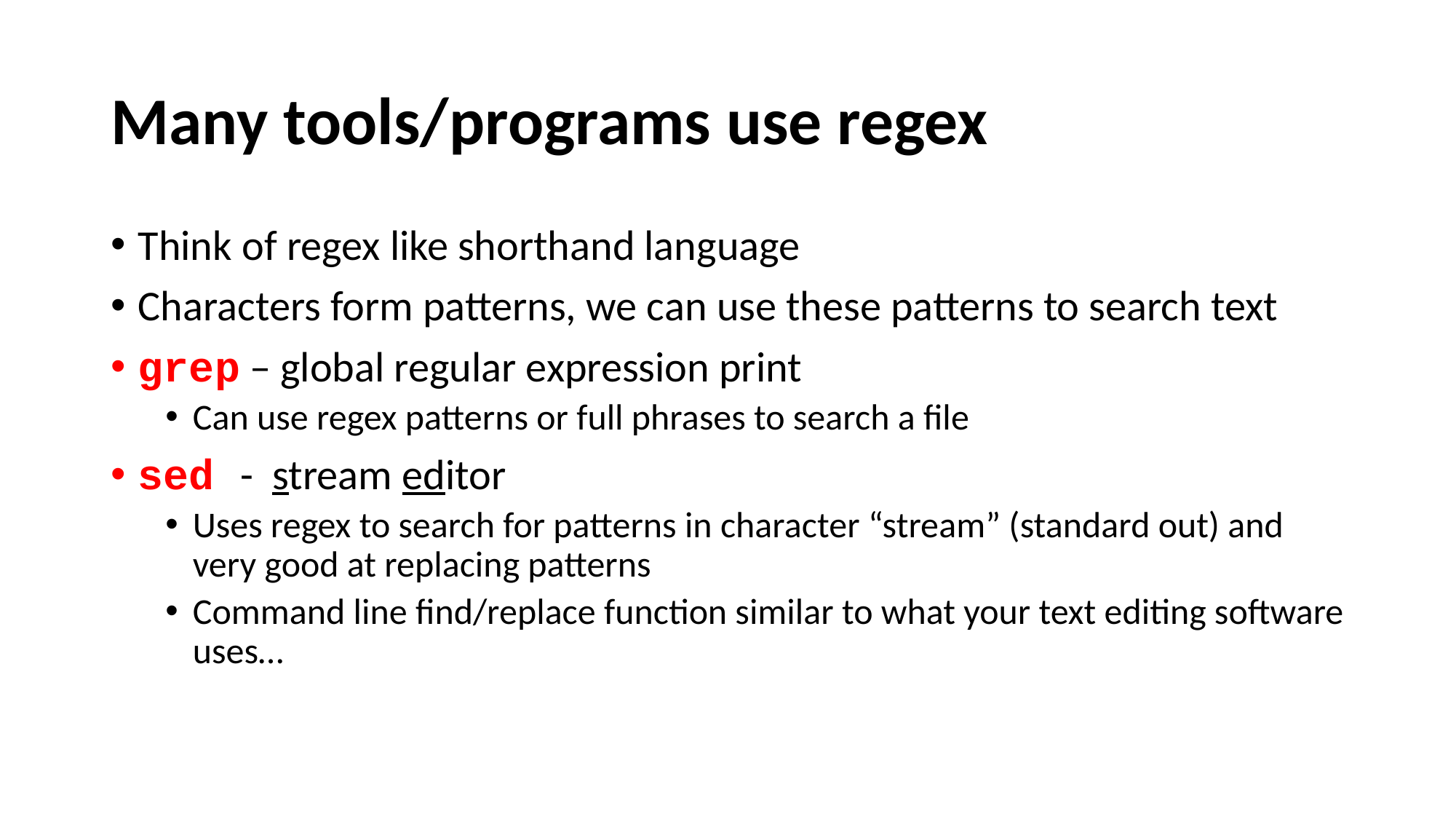

# Many tools/programs use regex
Think of regex like shorthand language
Characters form patterns, we can use these patterns to search text
grep – global regular expression print
Can use regex patterns or full phrases to search a file
sed -  stream editor
Uses regex to search for patterns in character “stream” (standard out) and very good at replacing patterns
Command line find/replace function similar to what your text editing software uses…